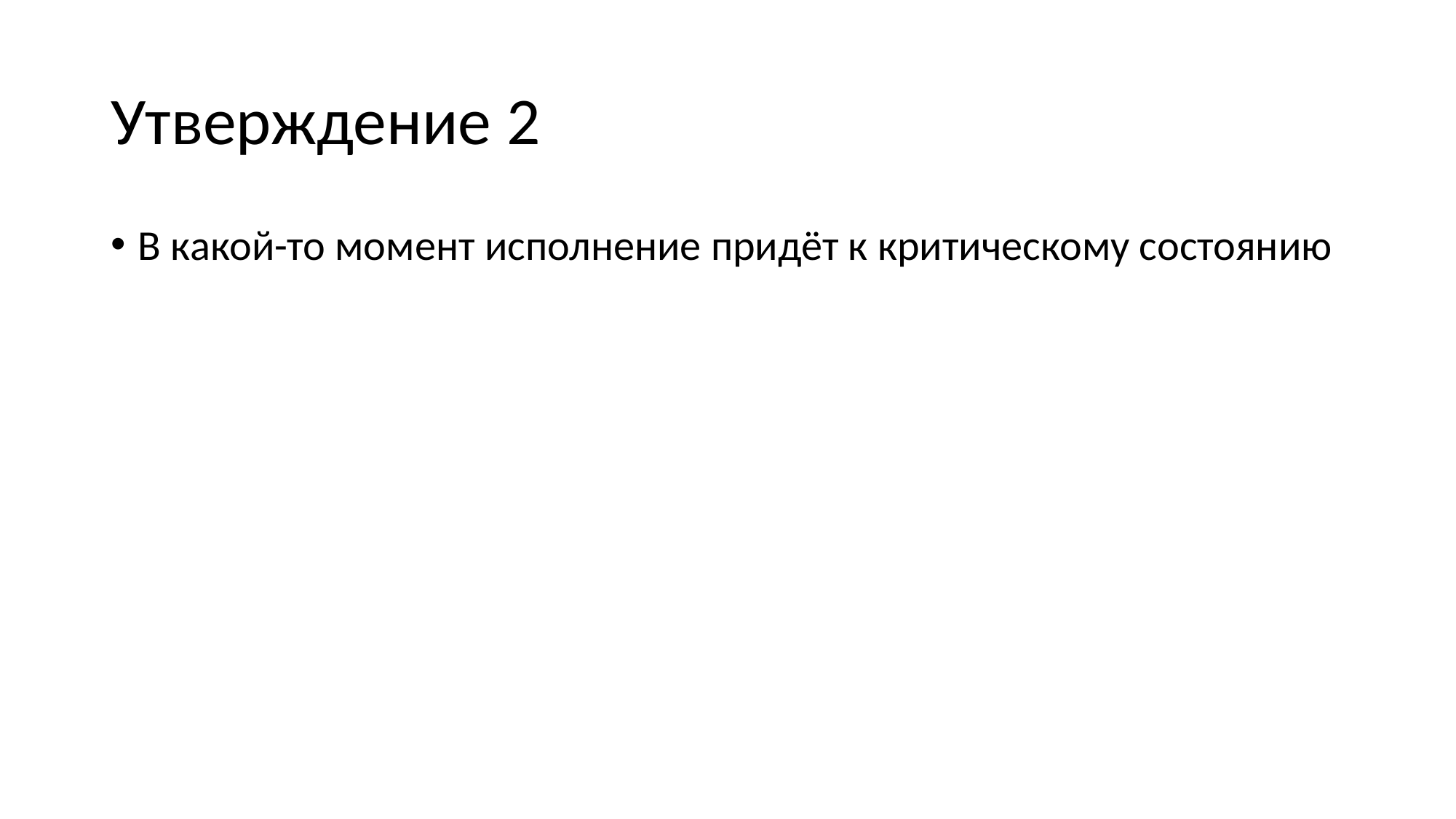

# Утверждение 2
В какой-то момент исполнение придёт к критическому состоянию